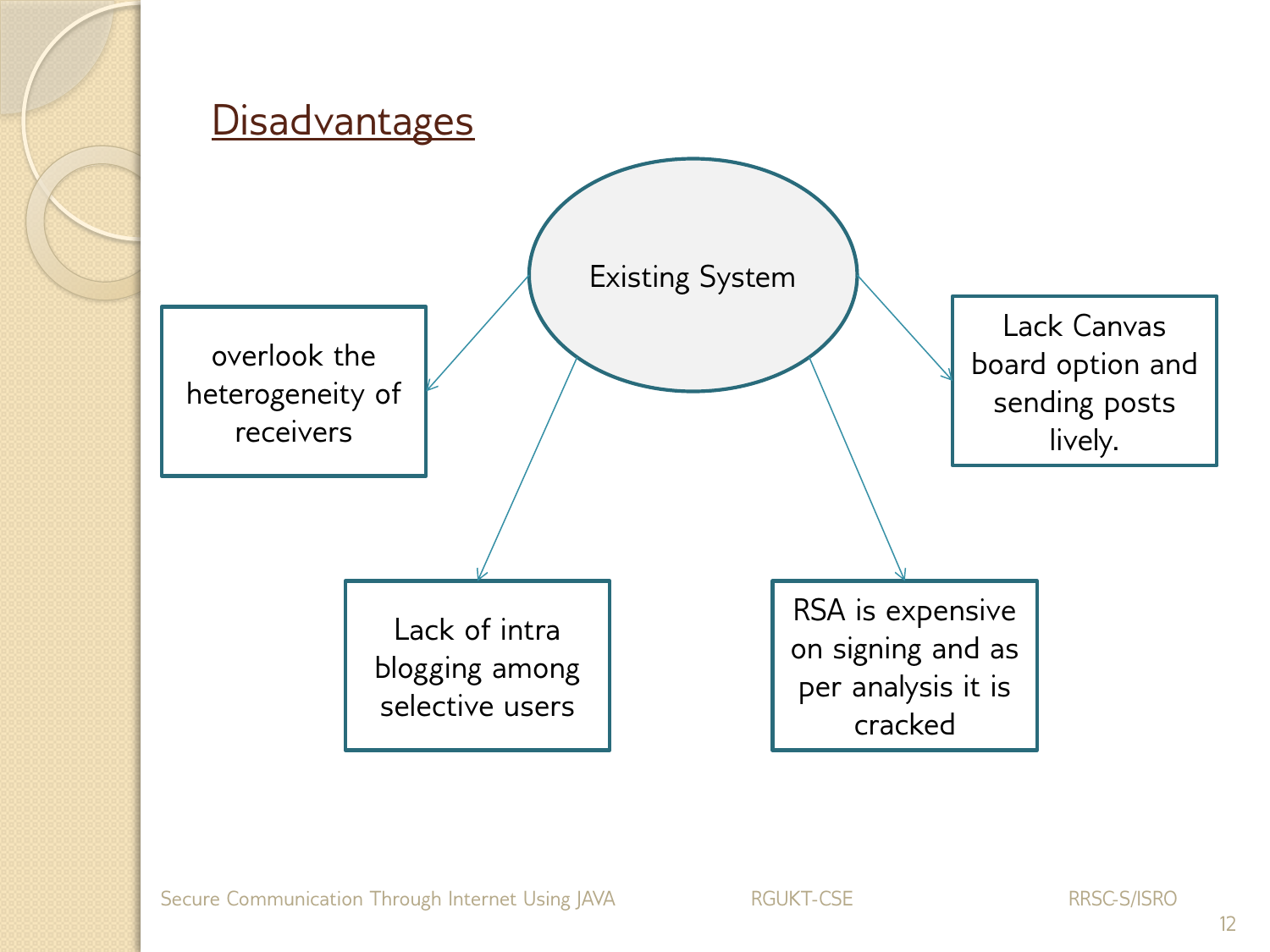

# Disadvantages
Existing System
Lack Canvas board option and sending posts lively.
overlook the heterogeneity of receivers
Lack of intra blogging among selective users
RSA is expensive on signing and as per analysis it is cracked
Secure Communication Through Internet Using JAVA 	             RGUKT-CSE 	                       RRSC-S/ISRO
12